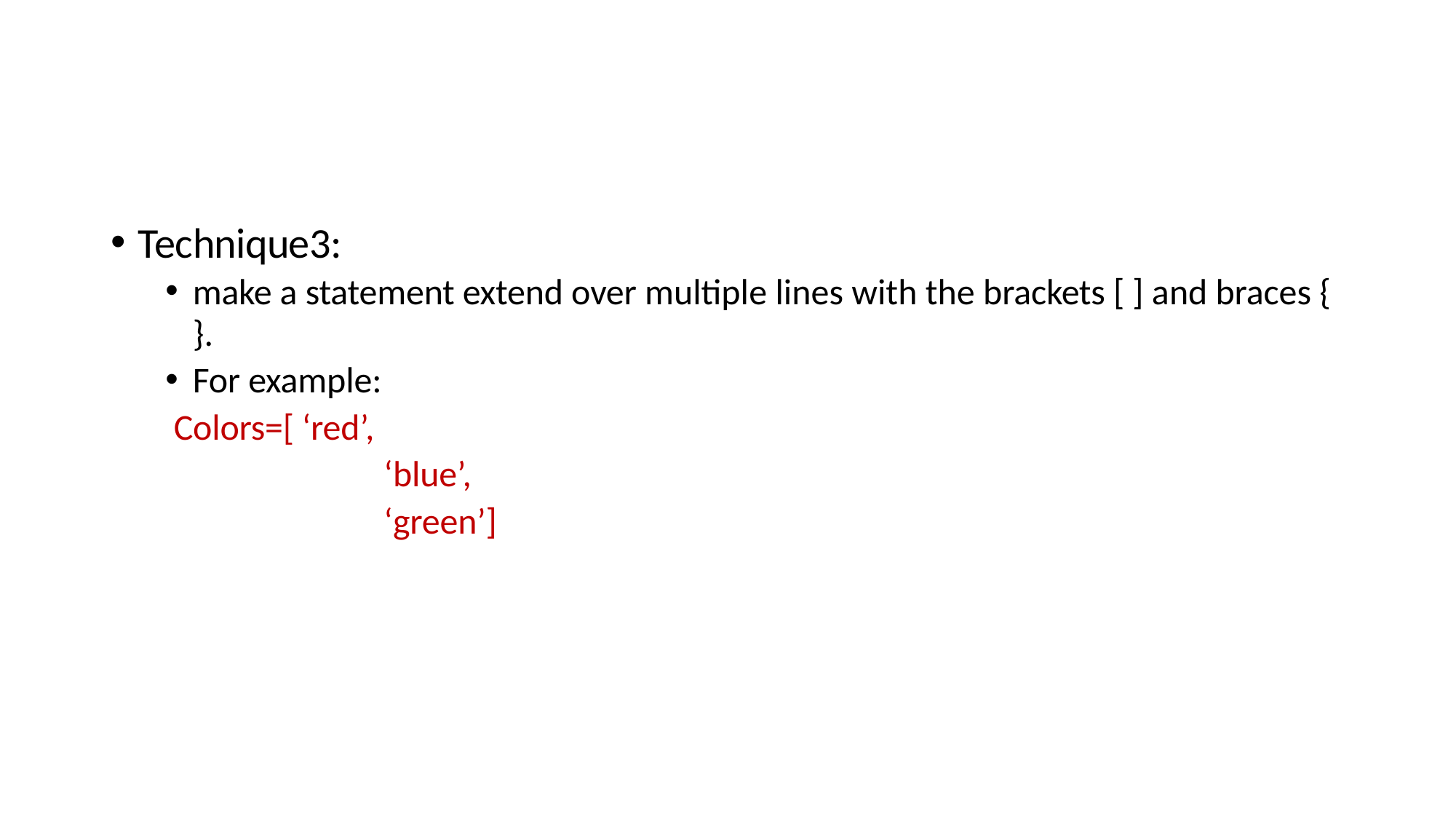

Technique3:
make a statement extend over multiple lines with the brackets [ ] and braces {
}.
For example:
 Colors=[ ‘red’,
			‘blue’,
			‘green’]